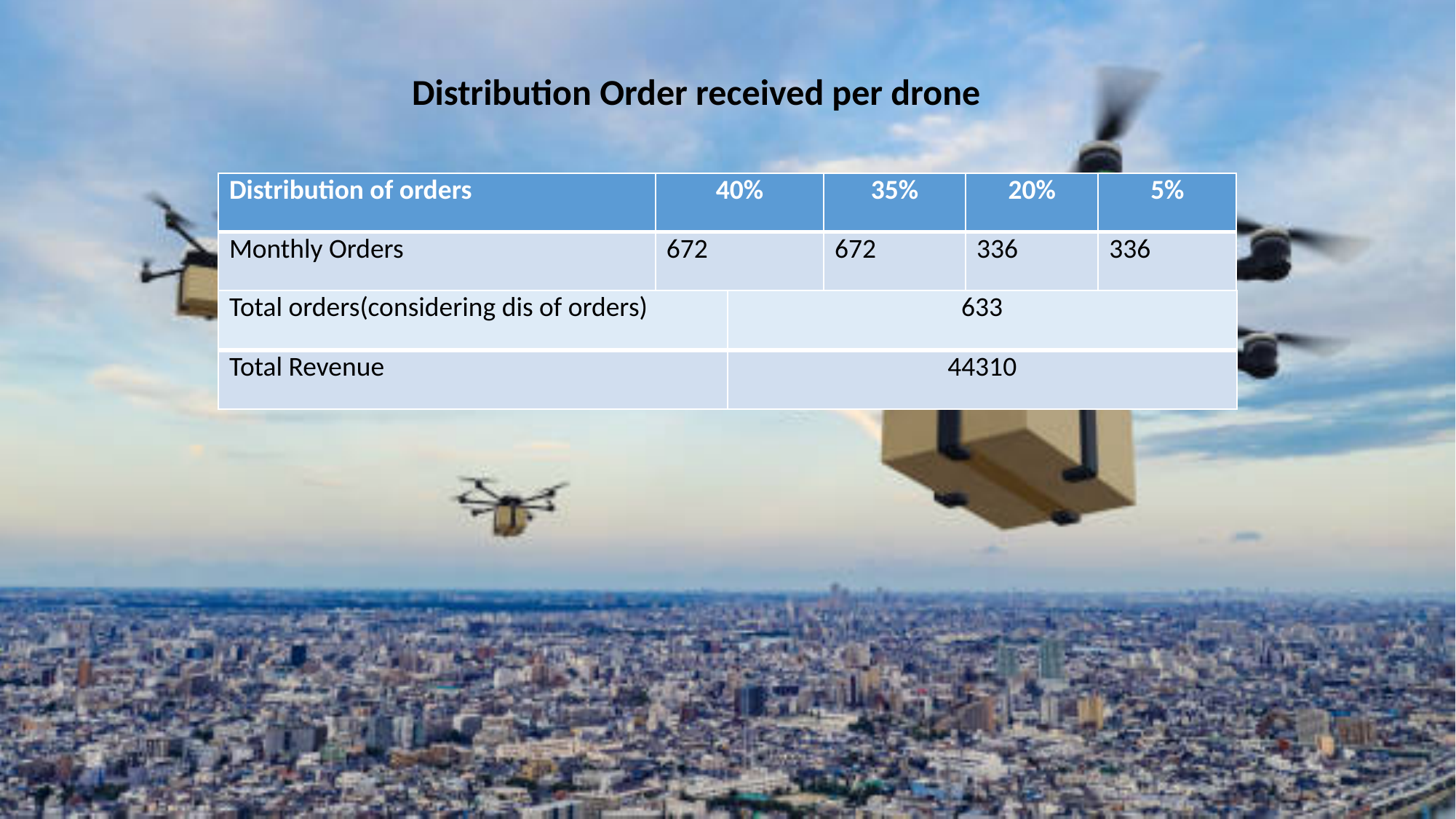

Distribution Order received per drone
| Distribution of orders | 40% | 35% | 20% | 5% |
| --- | --- | --- | --- | --- |
| Monthly Orders | 672 | 672 | 336 | 336 |
| Total orders(considering dis of orders) | 633 |
| --- | --- |
| Total Revenue | 44310 |